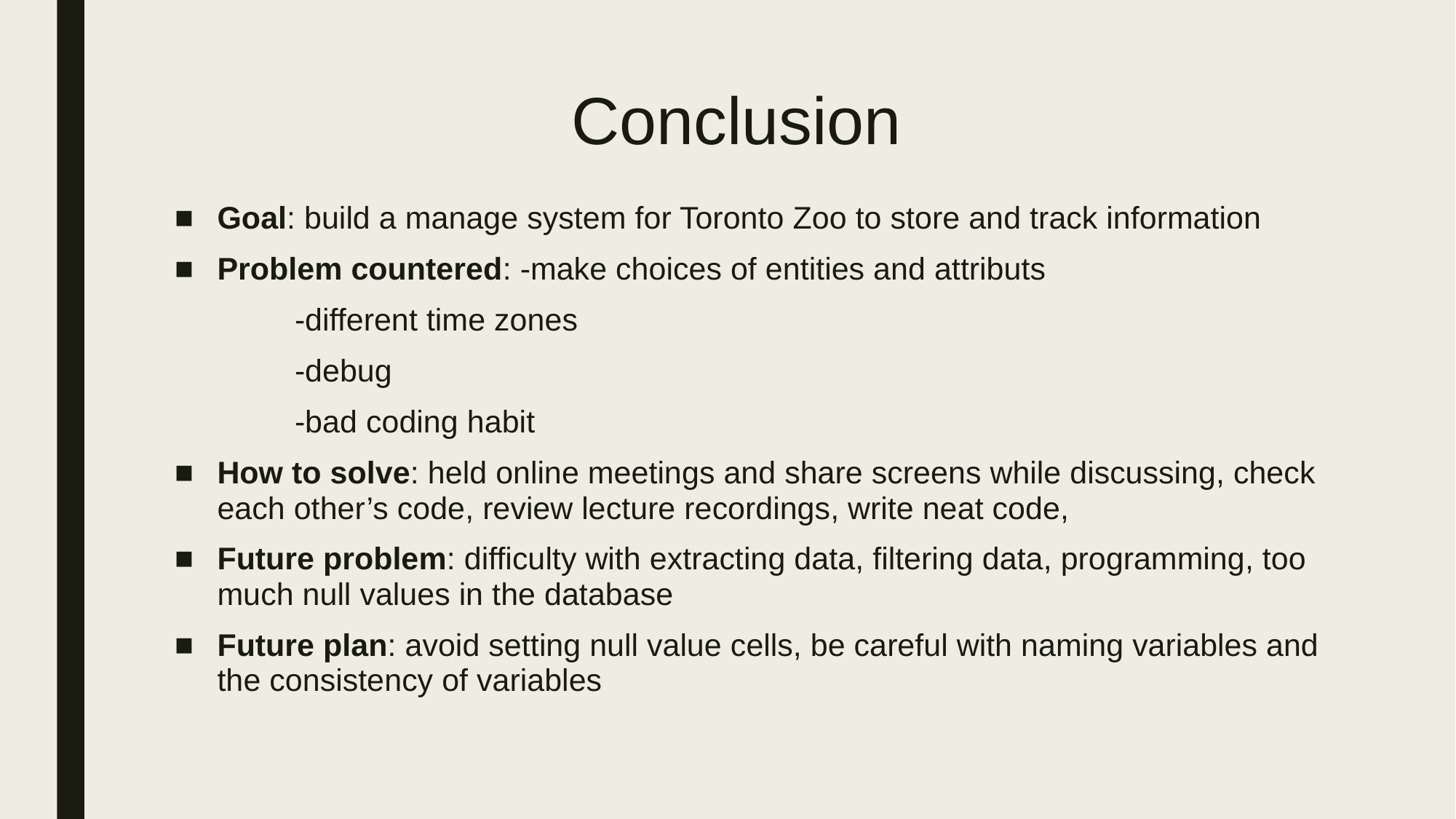

# Conclusion
Goal: build a manage system for Toronto Zoo to store and track information
Problem countered: -make choices of entities and attributs
			   -different time zones
			   -debug
			   -bad coding habit
How to solve: held online meetings and share screens while discussing, check each other’s code, review lecture recordings, write neat code,
Future problem: difficulty with extracting data, filtering data, programming, too much null values in the database
Future plan: avoid setting null value cells, be careful with naming variables and the consistency of variables